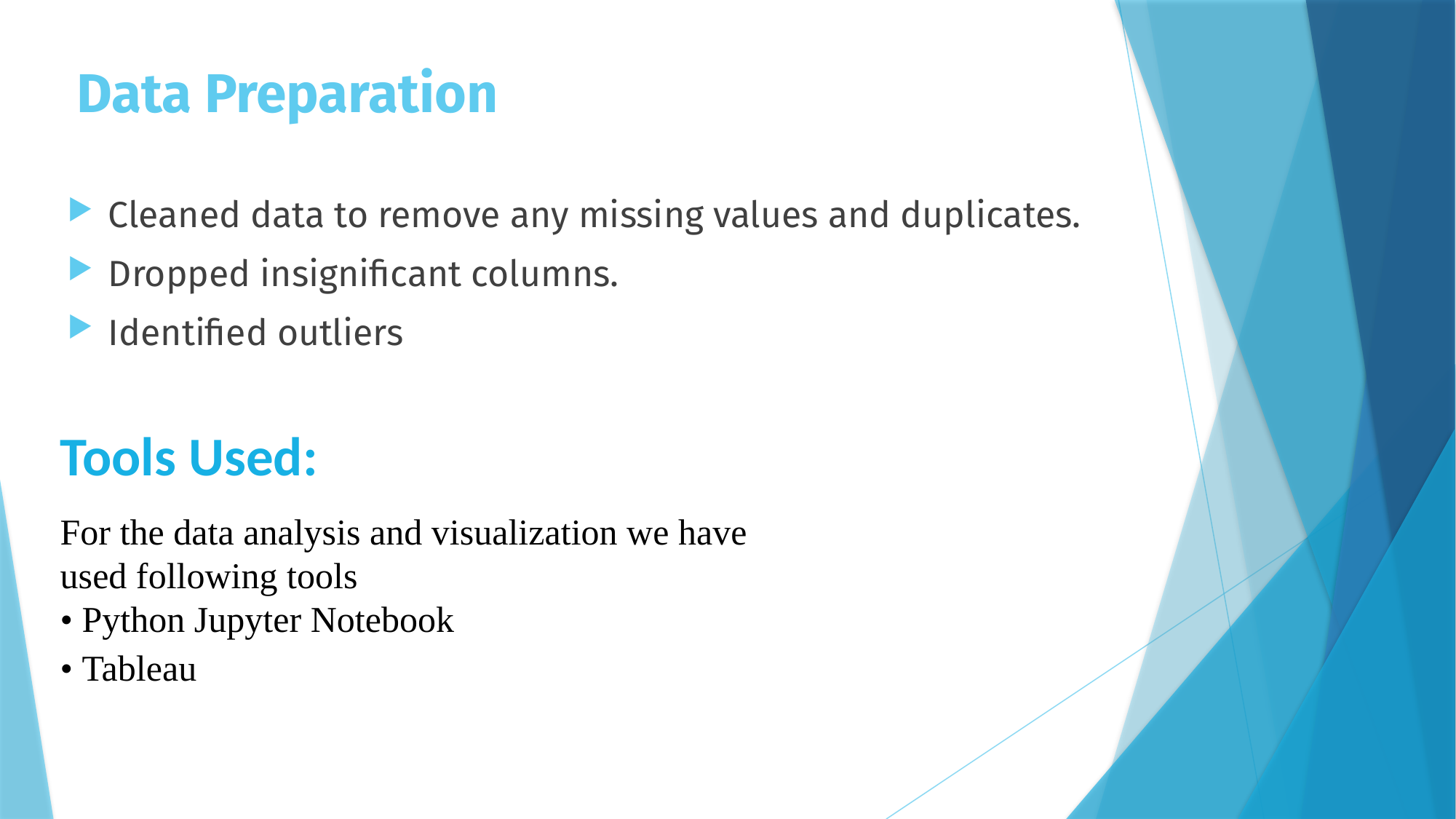

# Data Preparation
Cleaned data to remove any missing values and duplicates.
Dropped insignificant columns.
Identified outliers
Tools Used:

For the data analysis and visualization we have used following tools
• Python Jupyter Notebook
• Tableau